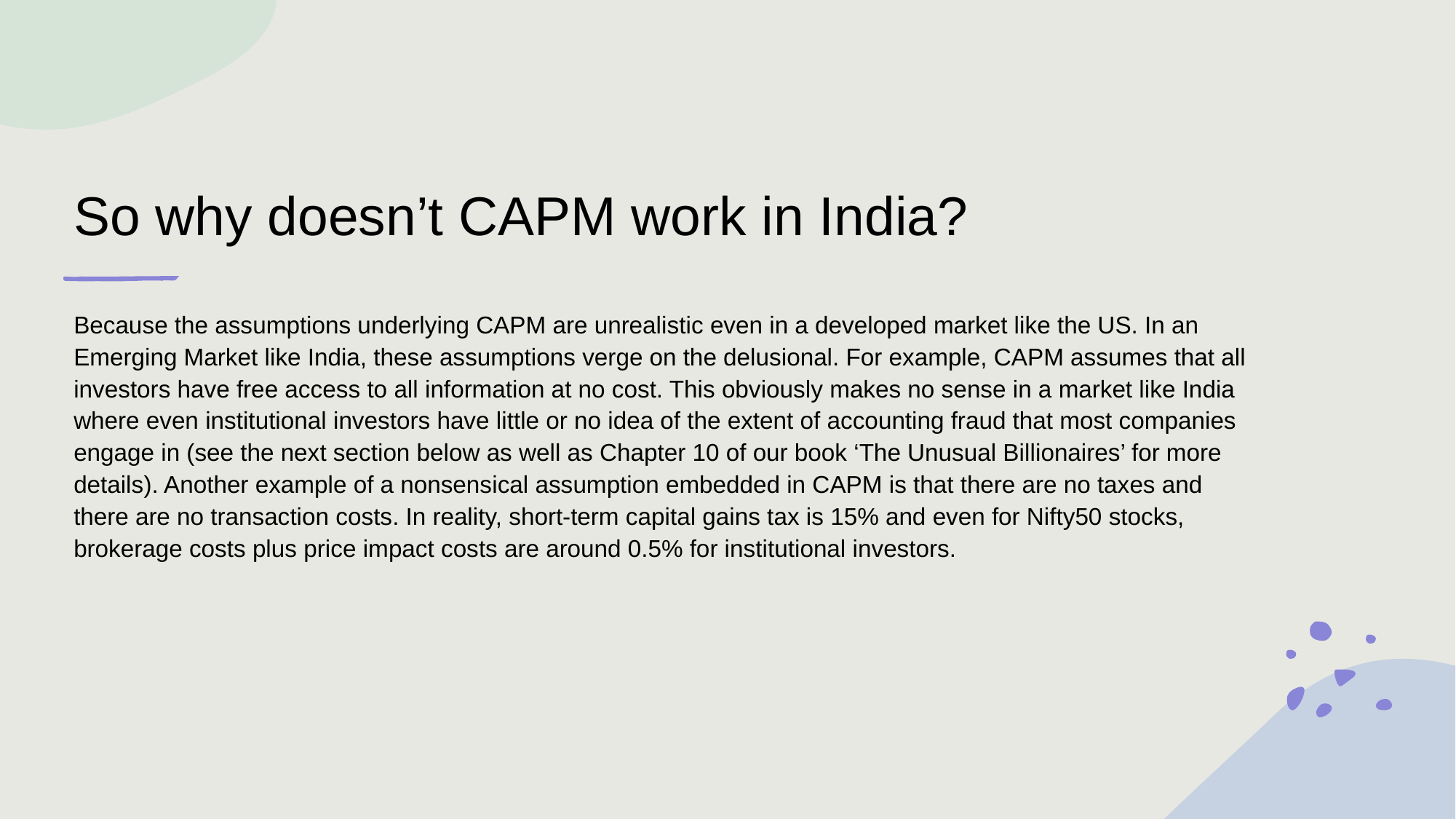

# So why doesn’t CAPM work in India?
Because the assumptions underlying CAPM are unrealistic even in a developed market like the US. In an Emerging Market like India, these assumptions verge on the delusional. For example, CAPM assumes that all investors have free access to all information at no cost. This obviously makes no sense in a market like India where even institutional investors have little or no idea of the extent of accounting fraud that most companies engage in (see the next section below as well as Chapter 10 of our book ‘The Unusual Billionaires’ for more details). Another example of a nonsensical assumption embedded in CAPM is that there are no taxes and there are no transaction costs. In reality, short-term capital gains tax is 15% and even for Nifty50 stocks, brokerage costs plus price impact costs are around 0.5% for institutional investors.